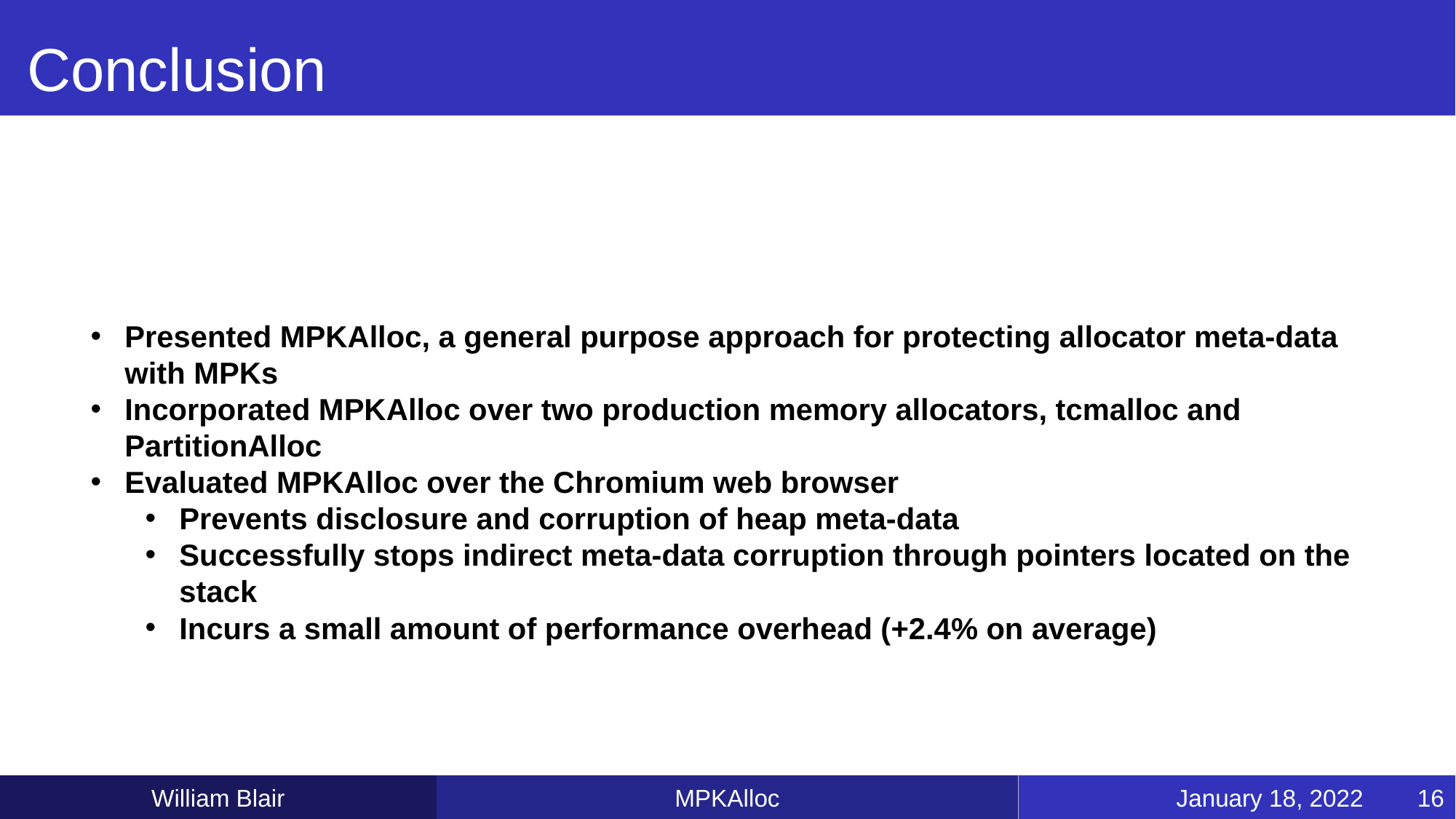

# Conclusion
Presented MPKAlloc, a general purpose approach for protecting allocator meta-data with MPKs
Incorporated MPKAlloc over two production memory allocators, tcmalloc and PartitionAlloc
Evaluated MPKAlloc over the Chromium web browser
Prevents disclosure and corruption of heap meta-data
Successfully stops indirect meta-data corruption through pointers located on the stack
Incurs a small amount of performance overhead (+2.4% on average)
MPKAlloc
William Blair
16